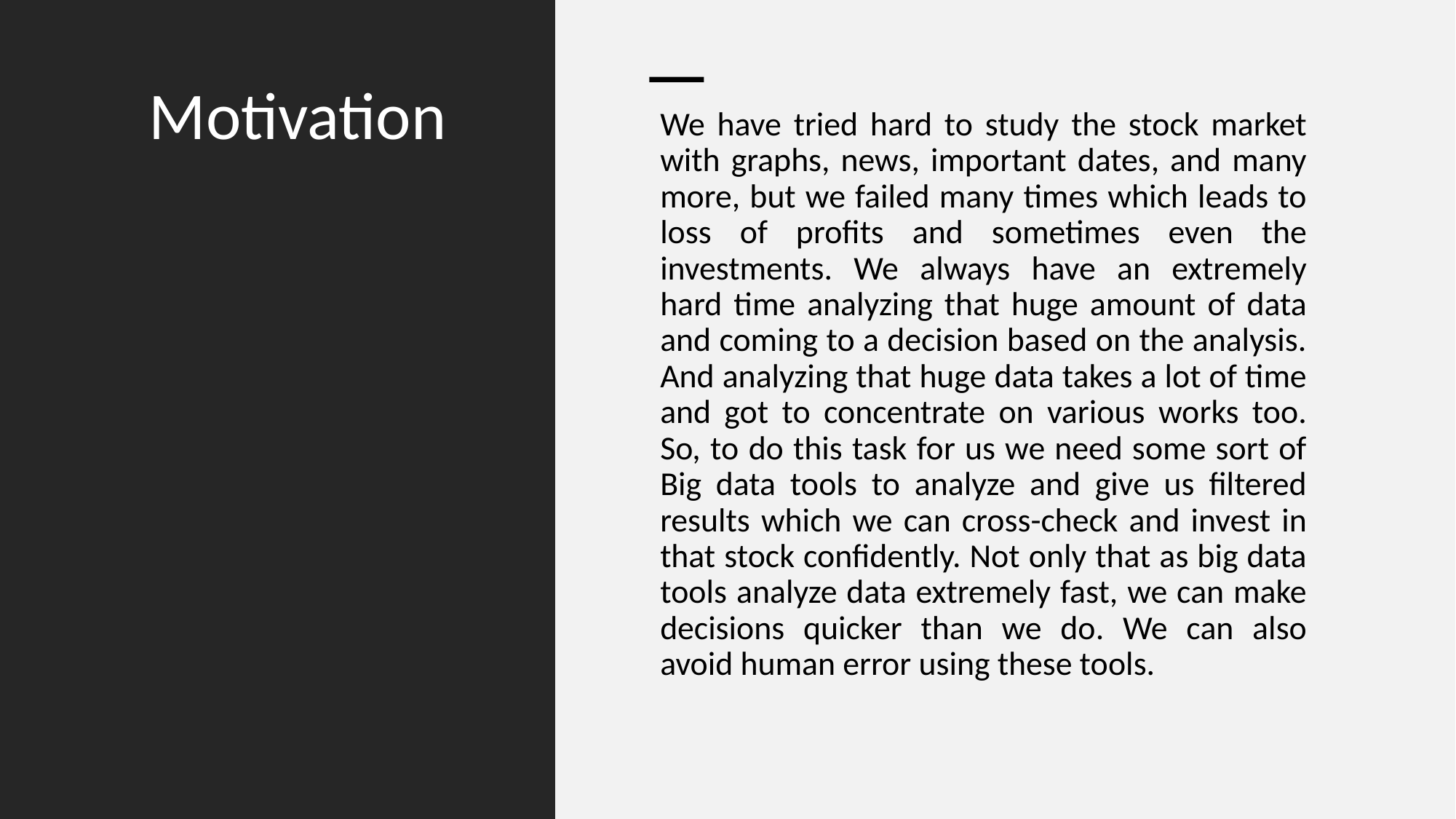

# Motivation

We have tried hard to study the stock market with graphs, news, important dates, and many more, but we failed many times which leads to loss of profits and sometimes even the investments. We always have an extremely hard time analyzing that huge amount of data and coming to a decision based on the analysis. And analyzing that huge data takes a lot of time and got to concentrate on various works too. So, to do this task for us we need some sort of Big data tools to analyze and give us filtered results which we can cross-check and invest in that stock confidently. Not only that as big data tools analyze data extremely fast, we can make decisions quicker than we do. We can also avoid human error using these tools.